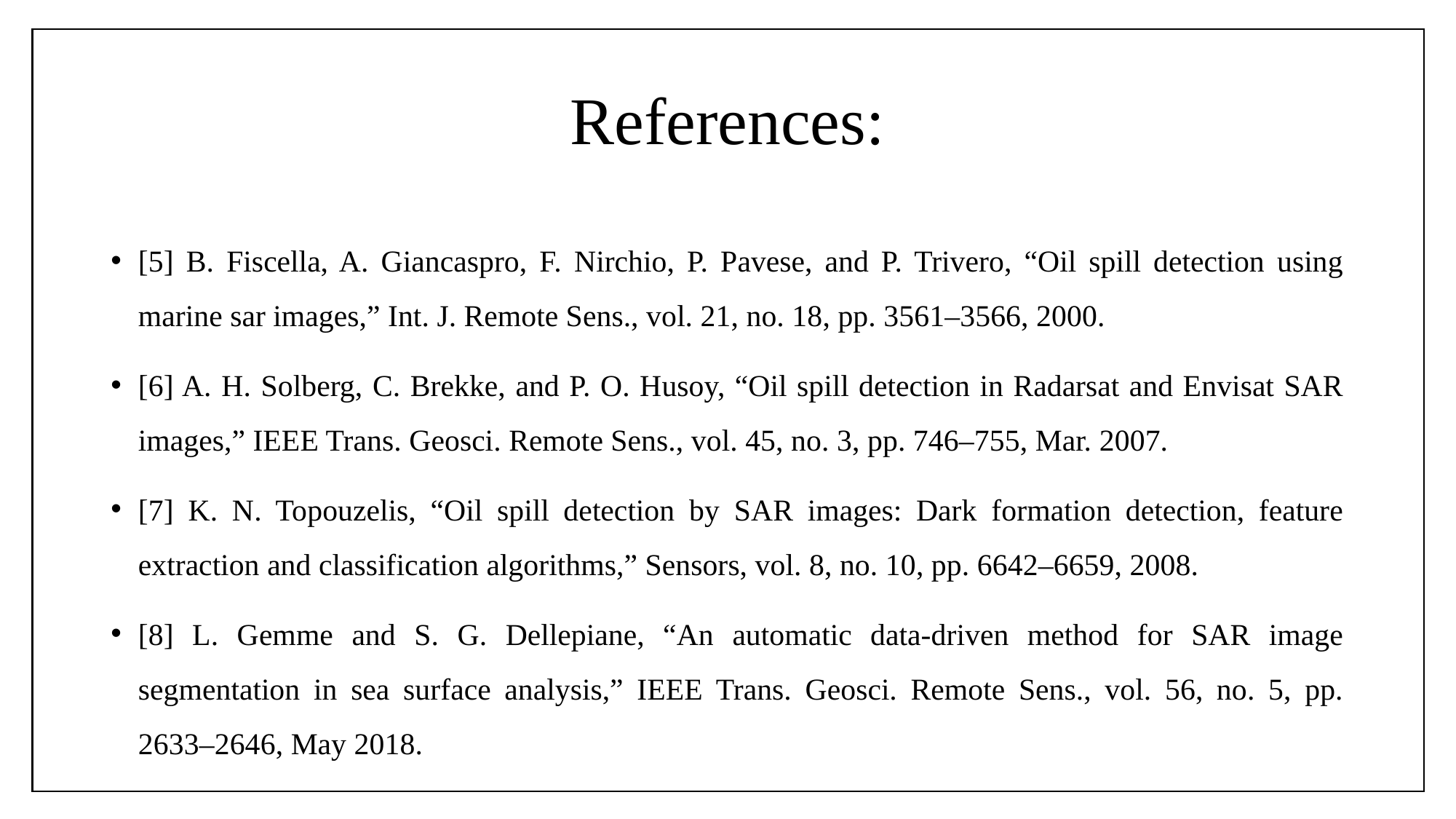

# References:
[5] B. Fiscella, A. Giancaspro, F. Nirchio, P. Pavese, and P. Trivero, “Oil spill detection using marine sar images,” Int. J. Remote Sens., vol. 21, no. 18, pp. 3561–3566, 2000.
[6] A. H. Solberg, C. Brekke, and P. O. Husoy, “Oil spill detection in Radarsat and Envisat SAR images,” IEEE Trans. Geosci. Remote Sens., vol. 45, no. 3, pp. 746–755, Mar. 2007.
[7] K. N. Topouzelis, “Oil spill detection by SAR images: Dark formation detection, feature extraction and classification algorithms,” Sensors, vol. 8, no. 10, pp. 6642–6659, 2008.
[8] L. Gemme and S. G. Dellepiane, “An automatic data-driven method for SAR image segmentation in sea surface analysis,” IEEE Trans. Geosci. Remote Sens., vol. 56, no. 5, pp. 2633–2646, May 2018.